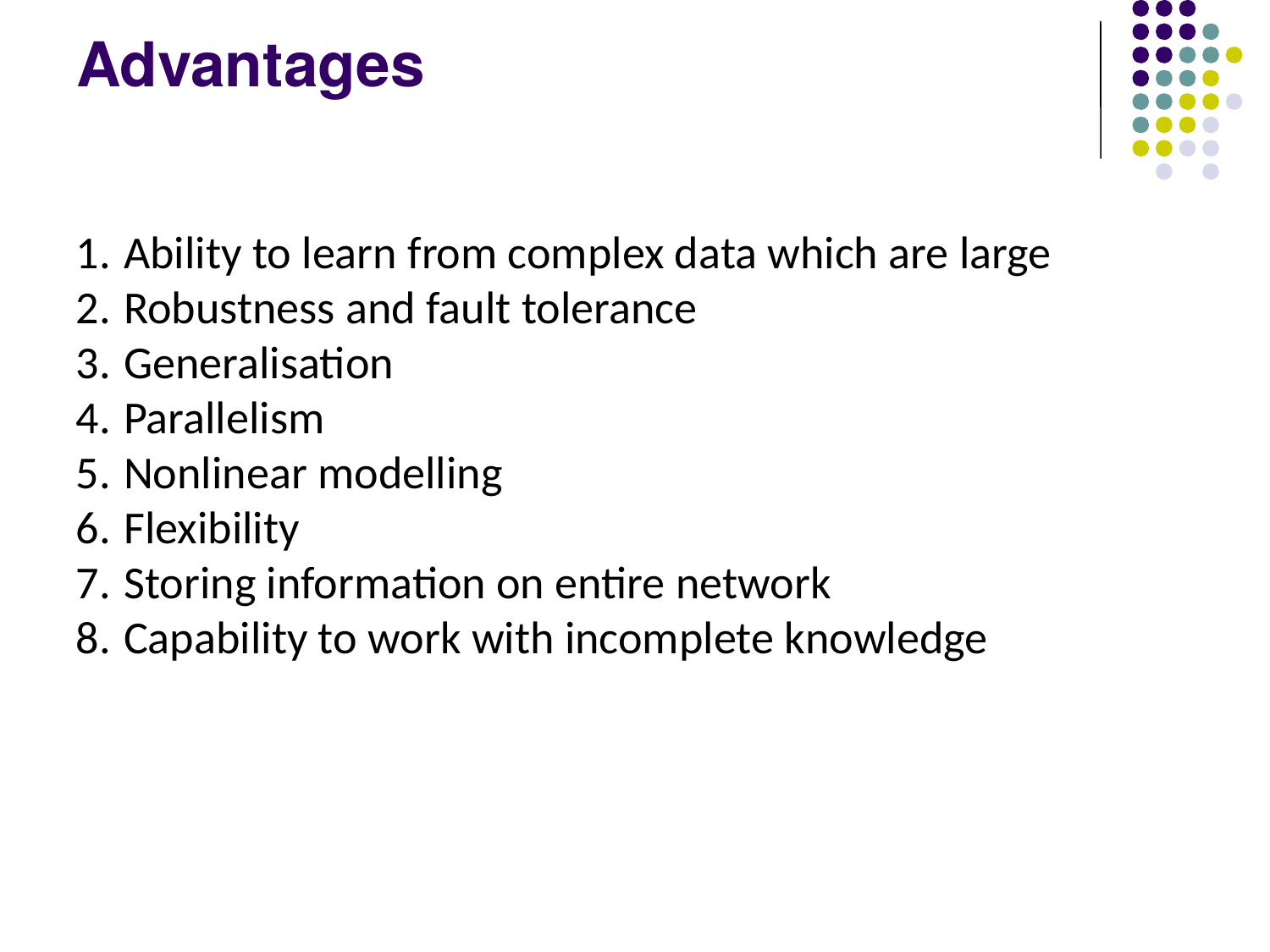

# Advantages

Ability to learn from complex data which are large
Robustness and fault tolerance
Generalisation
Parallelism
Nonlinear modelling
Flexibility
Storing information on entire network
Capability to work with incomplete knowledge